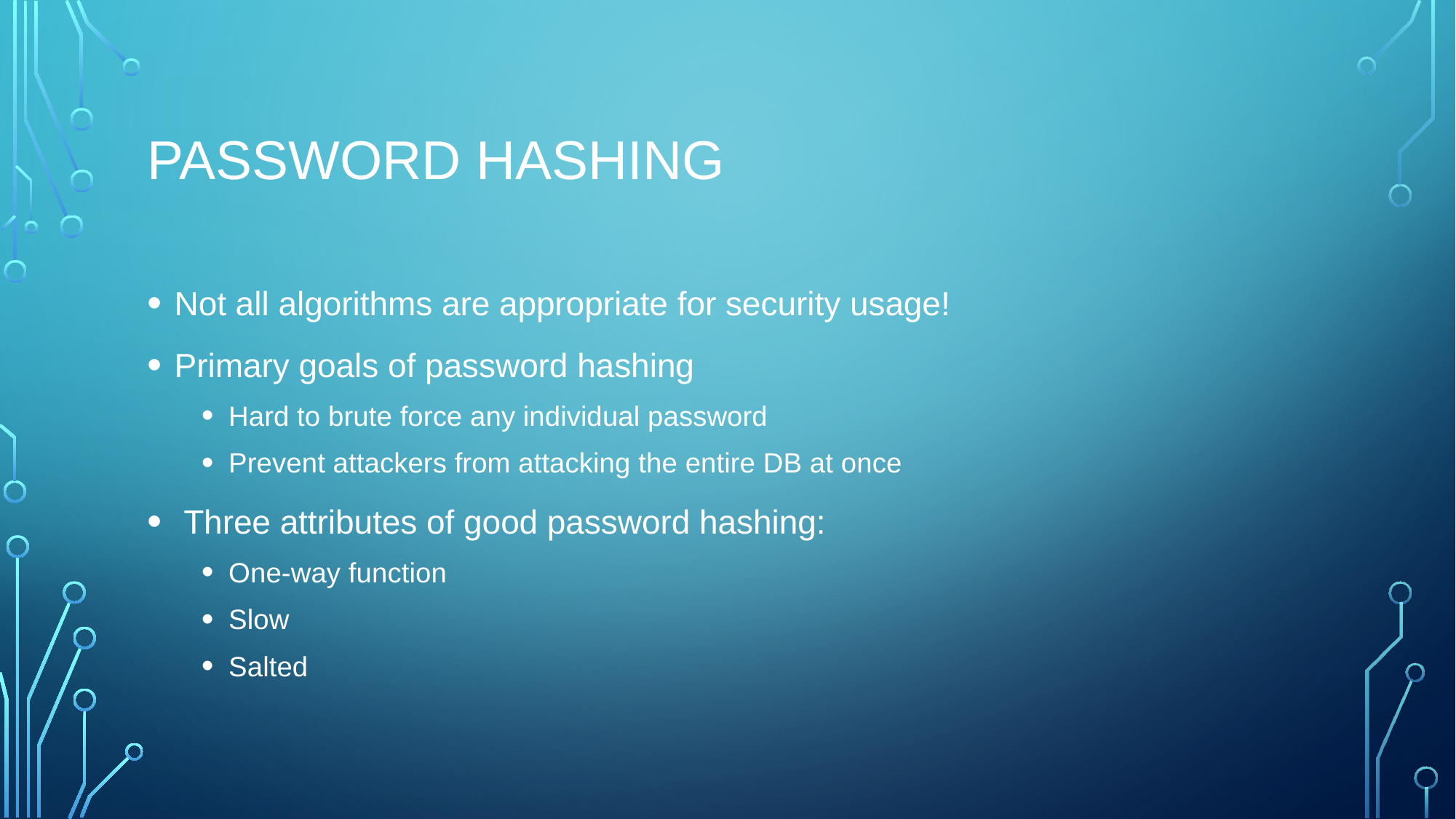

# Password Hashing
Not all algorithms are appropriate for security usage!
Primary goals of password hashing
Hard to brute force any individual password
Prevent attackers from attacking the entire DB at once
 Three attributes of good password hashing:
One-way function
Slow
Salted